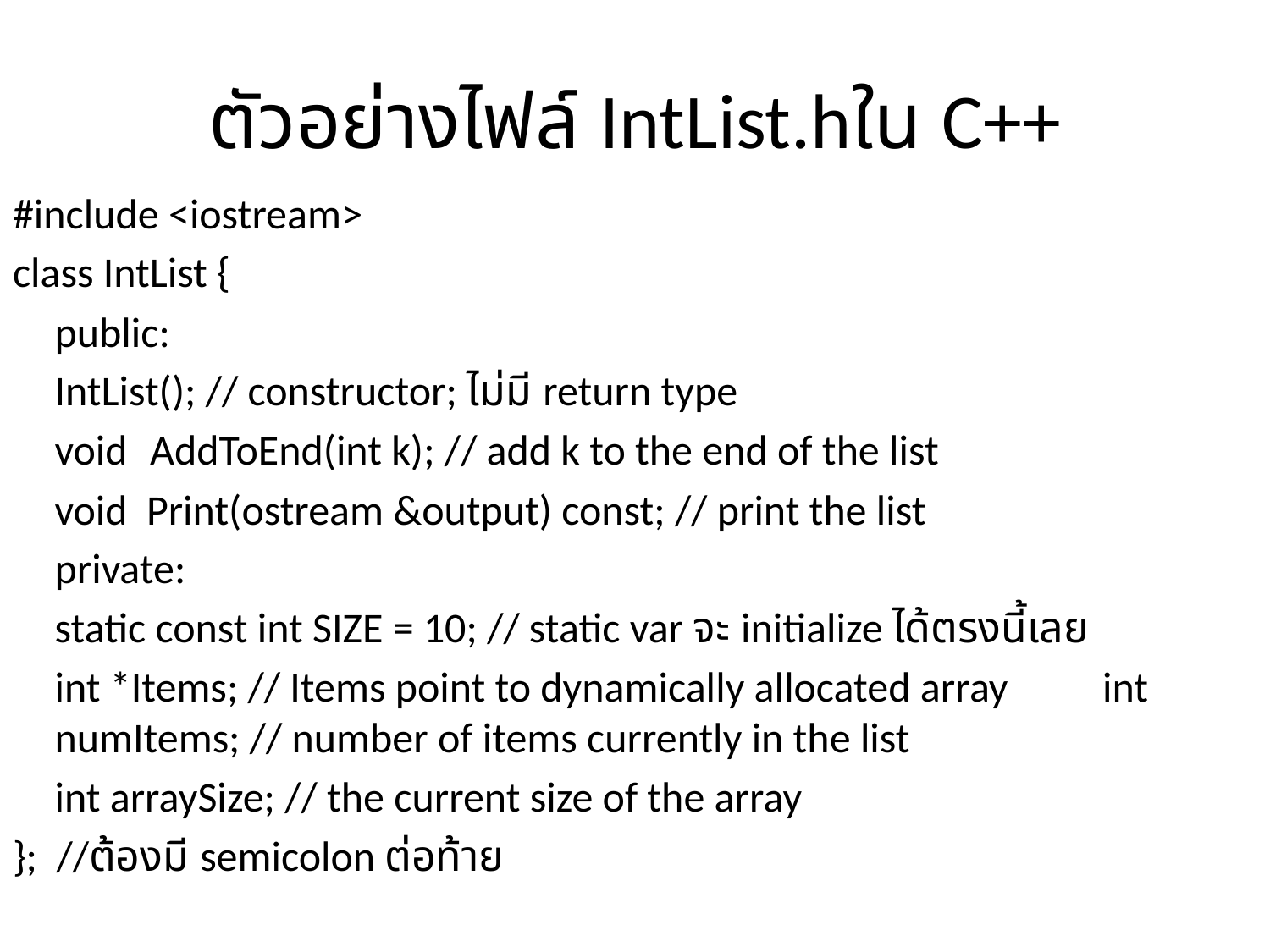

# ตัวอย่างไฟล์ IntList.hใน C++
#include <iostream>
class IntList {
	public:
		IntList(); // constructor; ไม่มี return type
		void 	AddToEnd(int k); // add k to the end of the list
		void  Print(ostream &output) const; // print the list
	private:
		static const int SIZE = 10; // static var จะ initialize ได้ตรงนี้เลย
		int *Items; // Items point to dynamically allocated array 	int numItems; // number of items currently in the list
		int arraySize; // the current size of the array
};  //ต้องมี semicolon ต่อท้าย